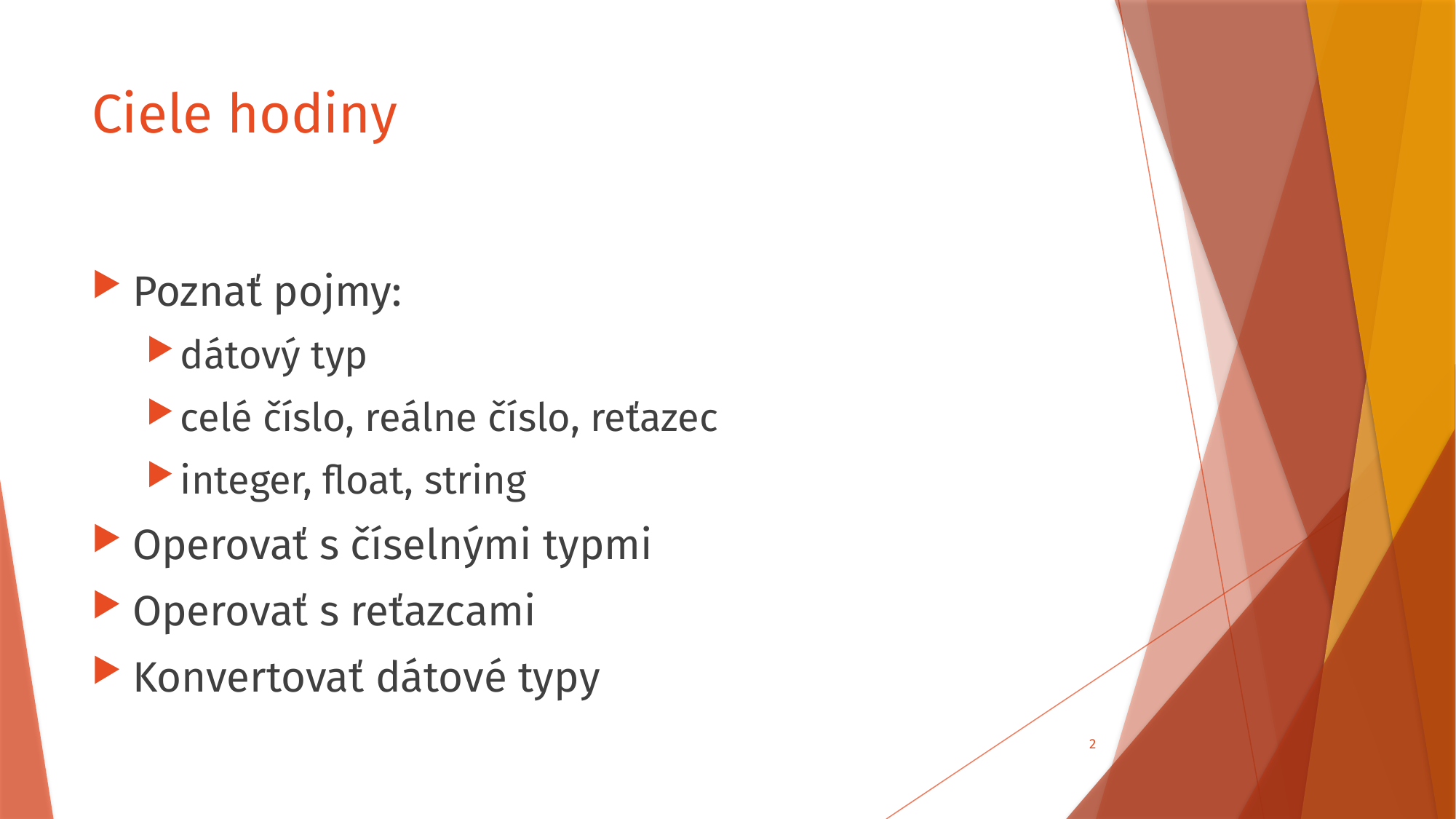

# Ciele hodiny
Poznať pojmy:
dátový typ
celé číslo, reálne číslo, reťazec
integer, float, string
Operovať s číselnými typmi
Operovať s reťazcami
Konvertovať dátové typy

2